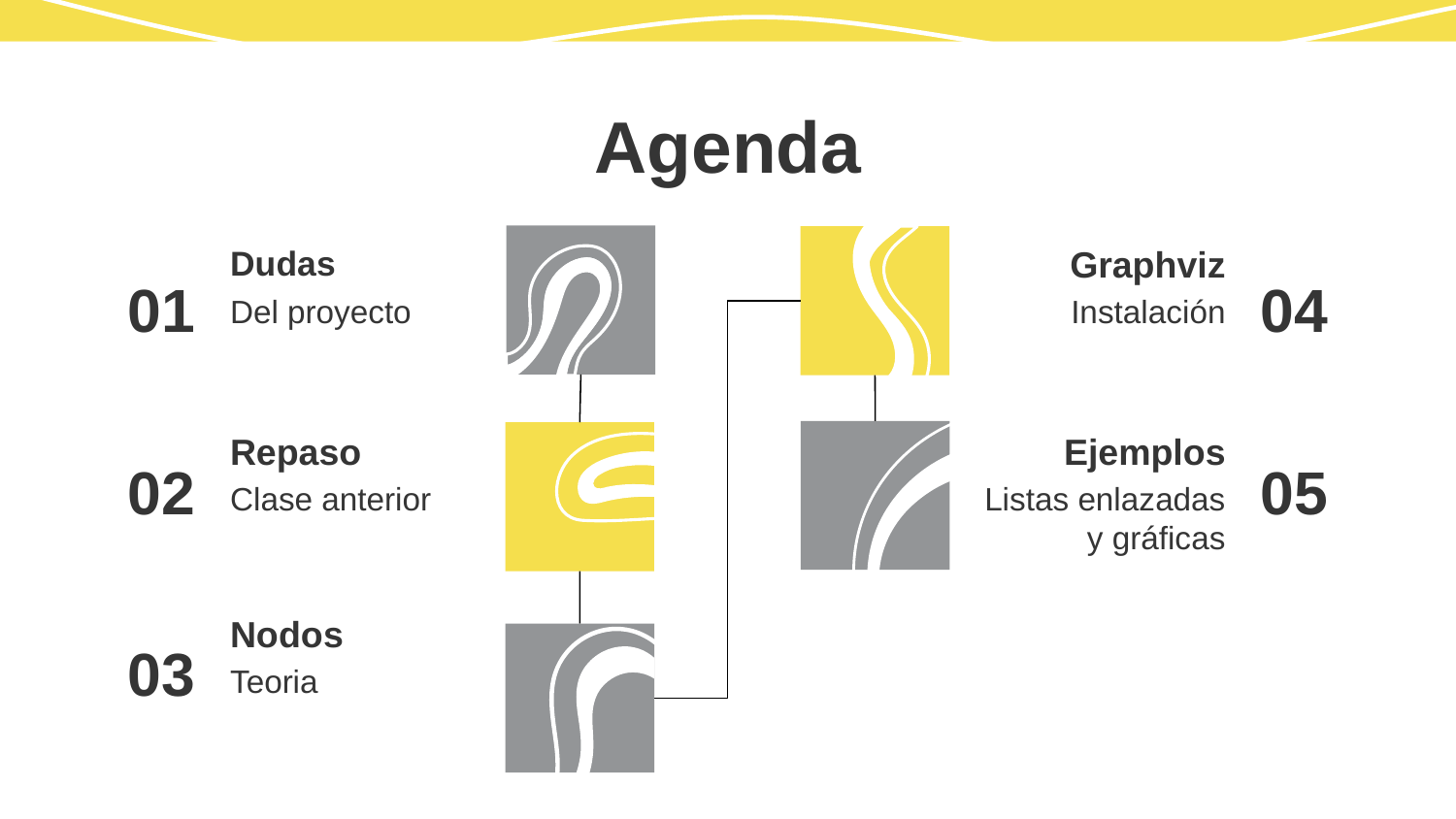

# Agenda

Dudas
Graphviz
01
04
Del proyecto
Instalación
Repaso
Ejemplos

02
05
Clase anterior
Listas enlazadas y gráficas
Nodos
03

Teoria